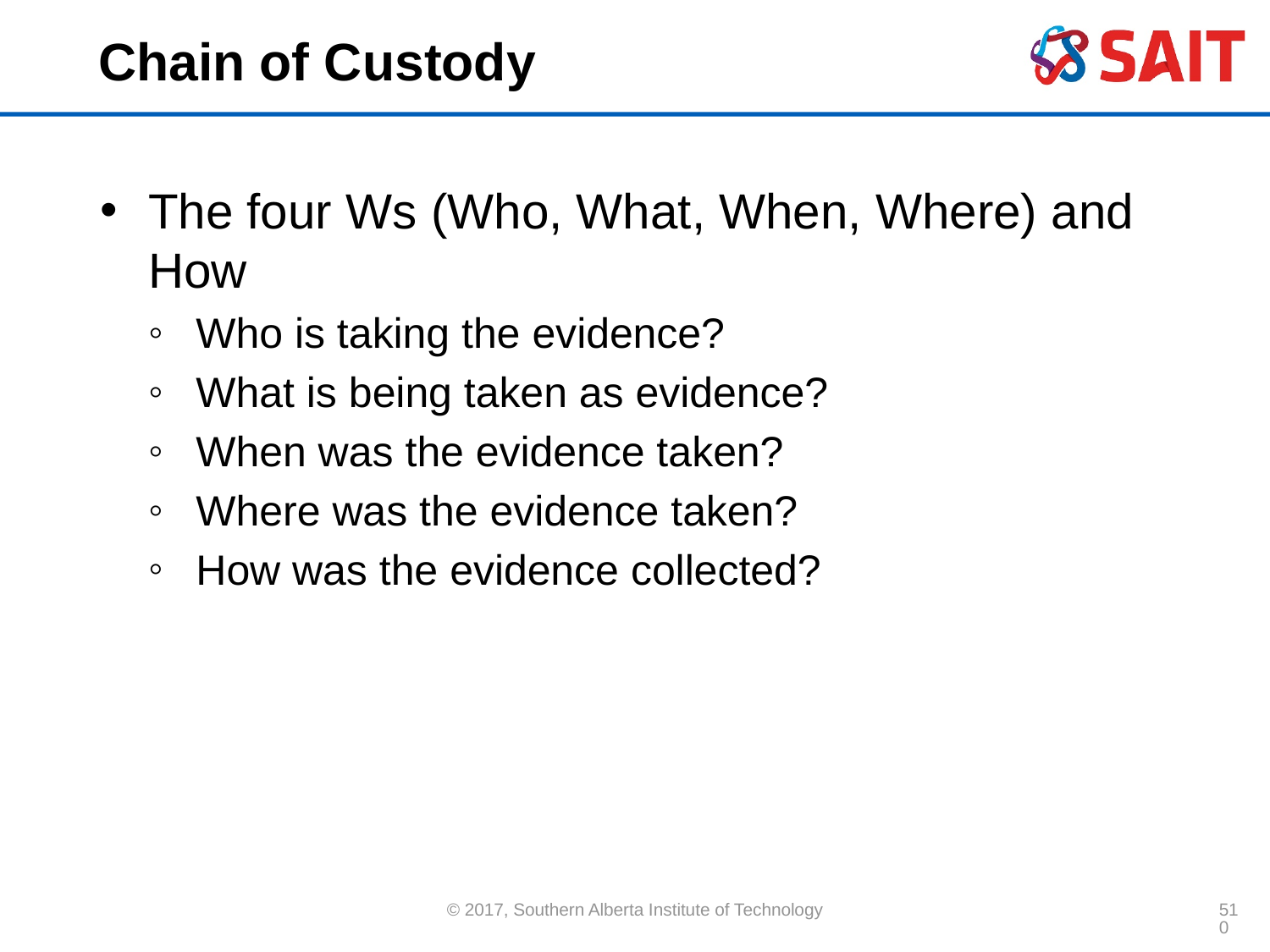

# Chain of Custody
The four Ws (Who, What, When, Where) and How
Who is taking the evidence?
What is being taken as evidence?
When was the evidence taken?
Where was the evidence taken?
How was the evidence collected?